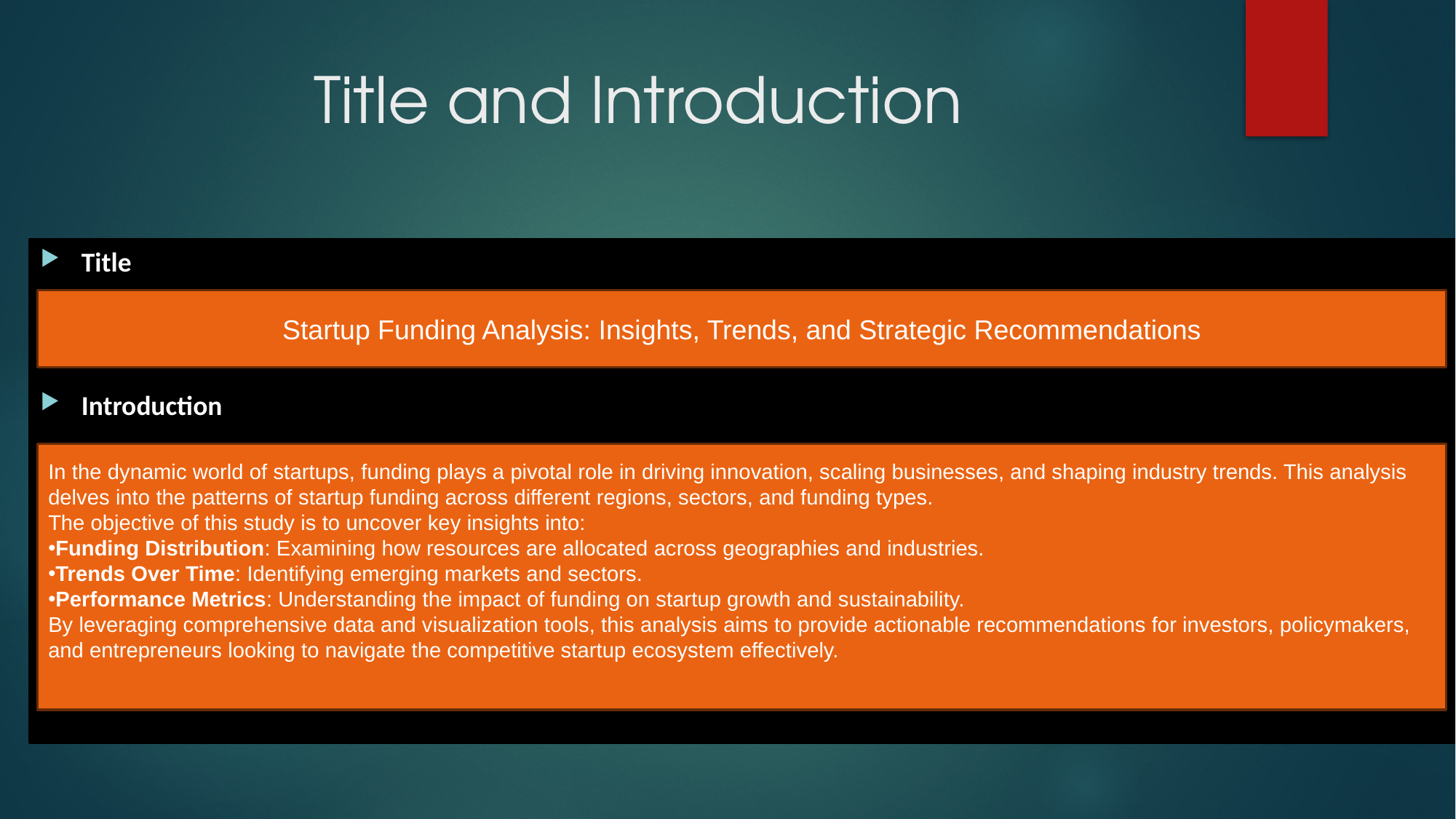

# Title and Introduction
Title

Introduction

Startup Funding Analysis: Insights, Trends, and Strategic Recommendations
In the dynamic world of startups, funding plays a pivotal role in driving innovation, scaling businesses, and shaping industry trends. This analysis delves into the patterns of startup funding across different regions, sectors, and funding types.
The objective of this study is to uncover key insights into:
Funding Distribution: Examining how resources are allocated across geographies and industries.
Trends Over Time: Identifying emerging markets and sectors.
Performance Metrics: Understanding the impact of funding on startup growth and sustainability.
By leveraging comprehensive data and visualization tools, this analysis aims to provide actionable recommendations for investors, policymakers, and entrepreneurs looking to navigate the competitive startup ecosystem effectively.